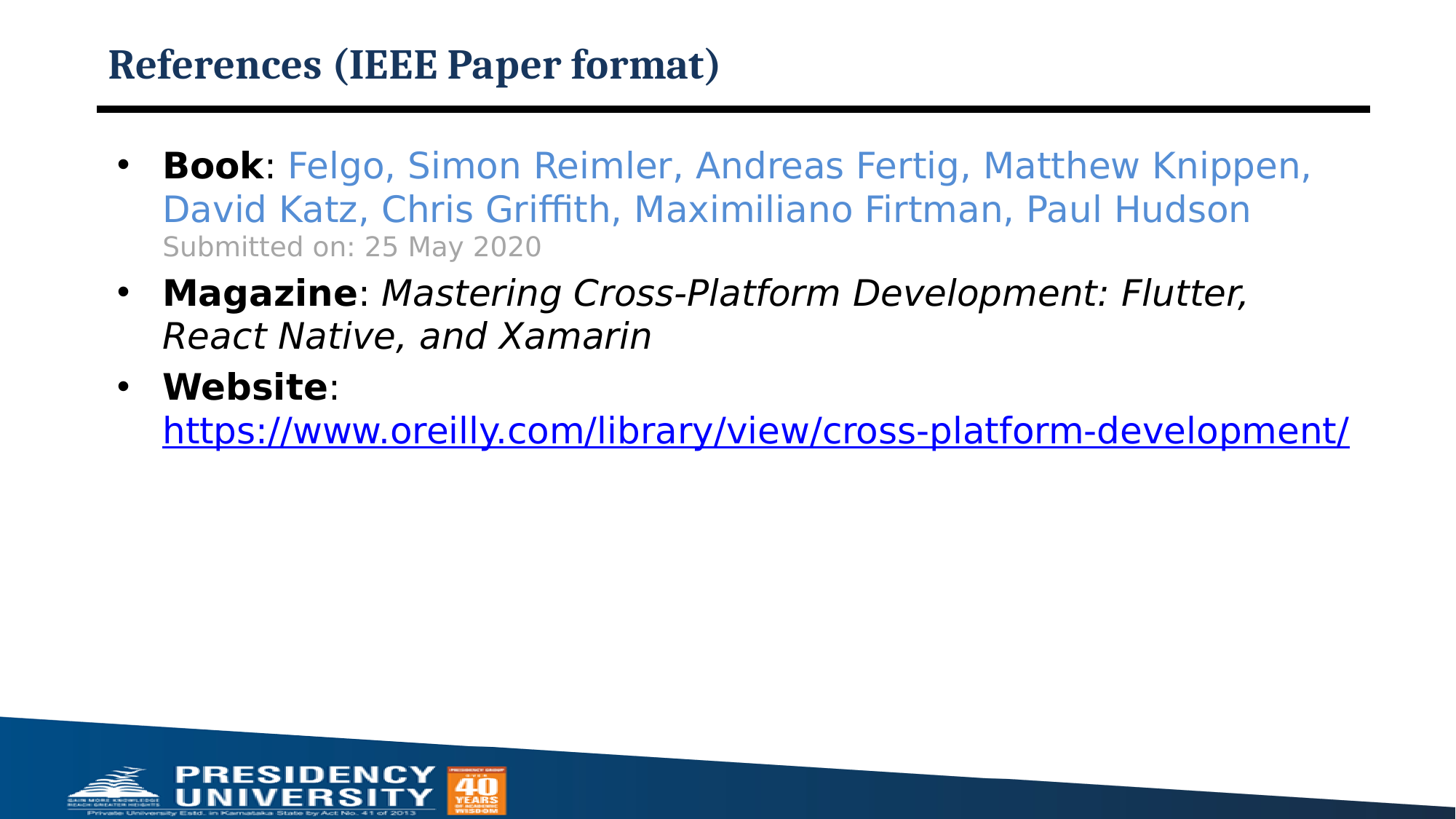

# References (IEEE Paper format)
Book: Felgo, Simon Reimler, Andreas Fertig, Matthew Knippen, David Katz, Chris Griffith, Maximiliano Firtman, Paul Hudson
Submitted on: 25 May 2020
Magazine: Mastering Cross-Platform Development: Flutter, React Native, and Xamarin
Website: https://www.oreilly.com/library/view/cross-platform-development/